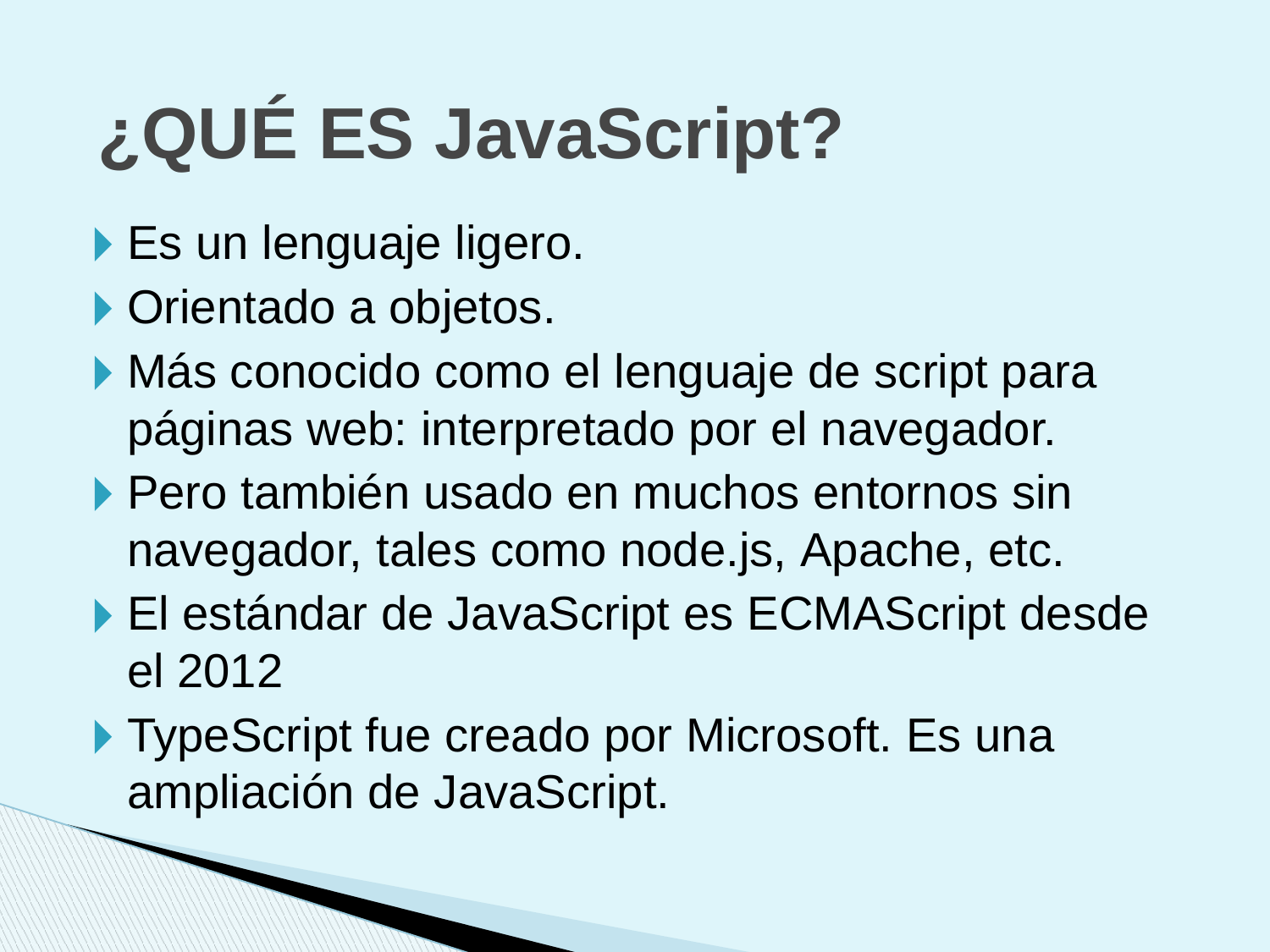

¿QUÉ ES JavaScript?
Es un lenguaje ligero.
Orientado a objetos.
Más conocido como el lenguaje de script para páginas web: interpretado por el navegador.
Pero también usado en muchos entornos sin navegador, tales como node.js, Apache, etc.
El estándar de JavaScript es ECMAScript desde el 2012
TypeScript fue creado por Microsoft. Es una ampliación de JavaScript.